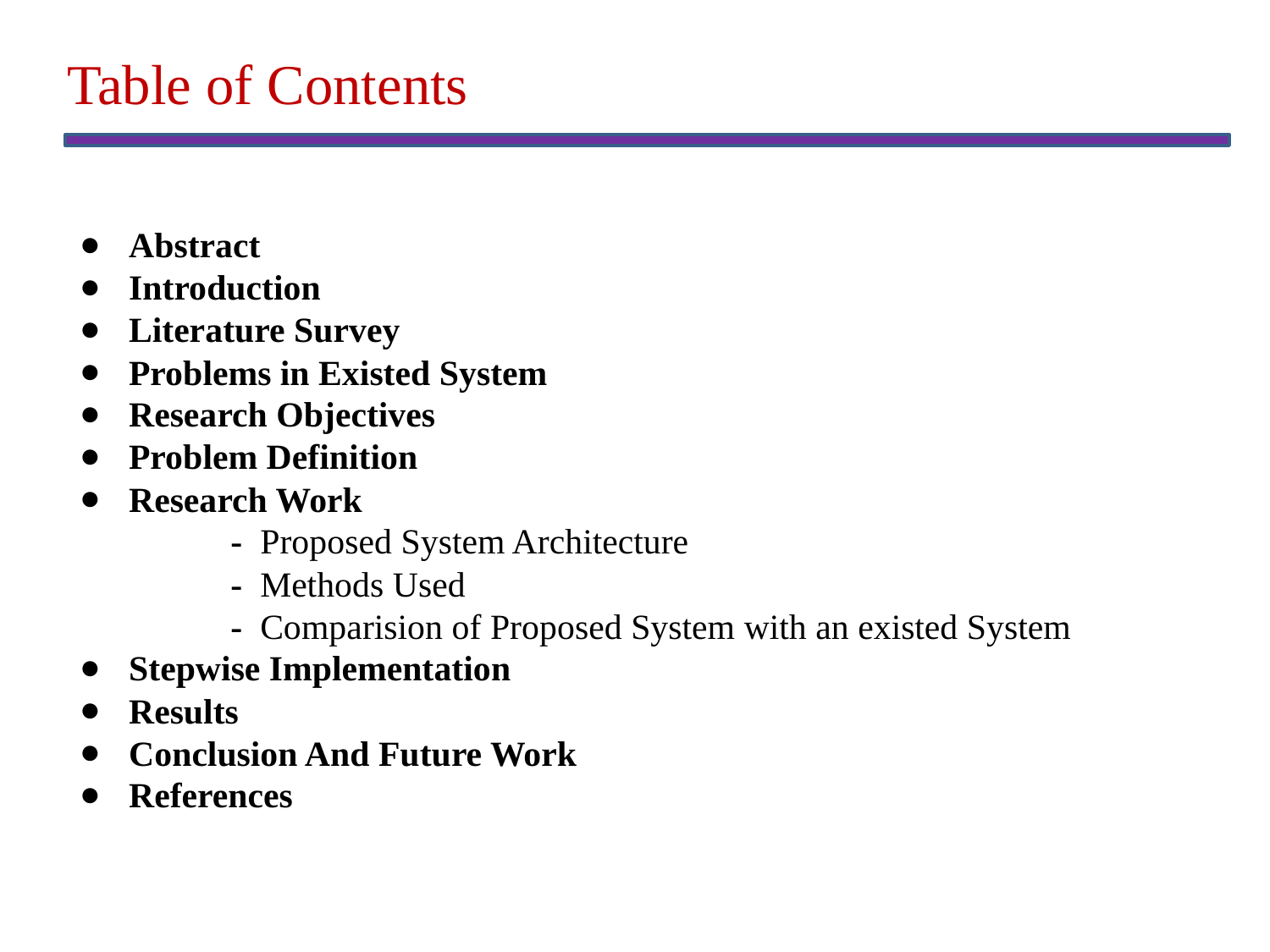

# Table of Contents

Abstract
Introduction
Literature Survey
Problems in Existed System
Research Objectives
Problem Definition
Research Work
                 -  Proposed System Architecture
                 -  Methods Used
                 -  Comparision of Proposed System with an existed System
Stepwise Implementation
Results
Conclusion And Future Work
References